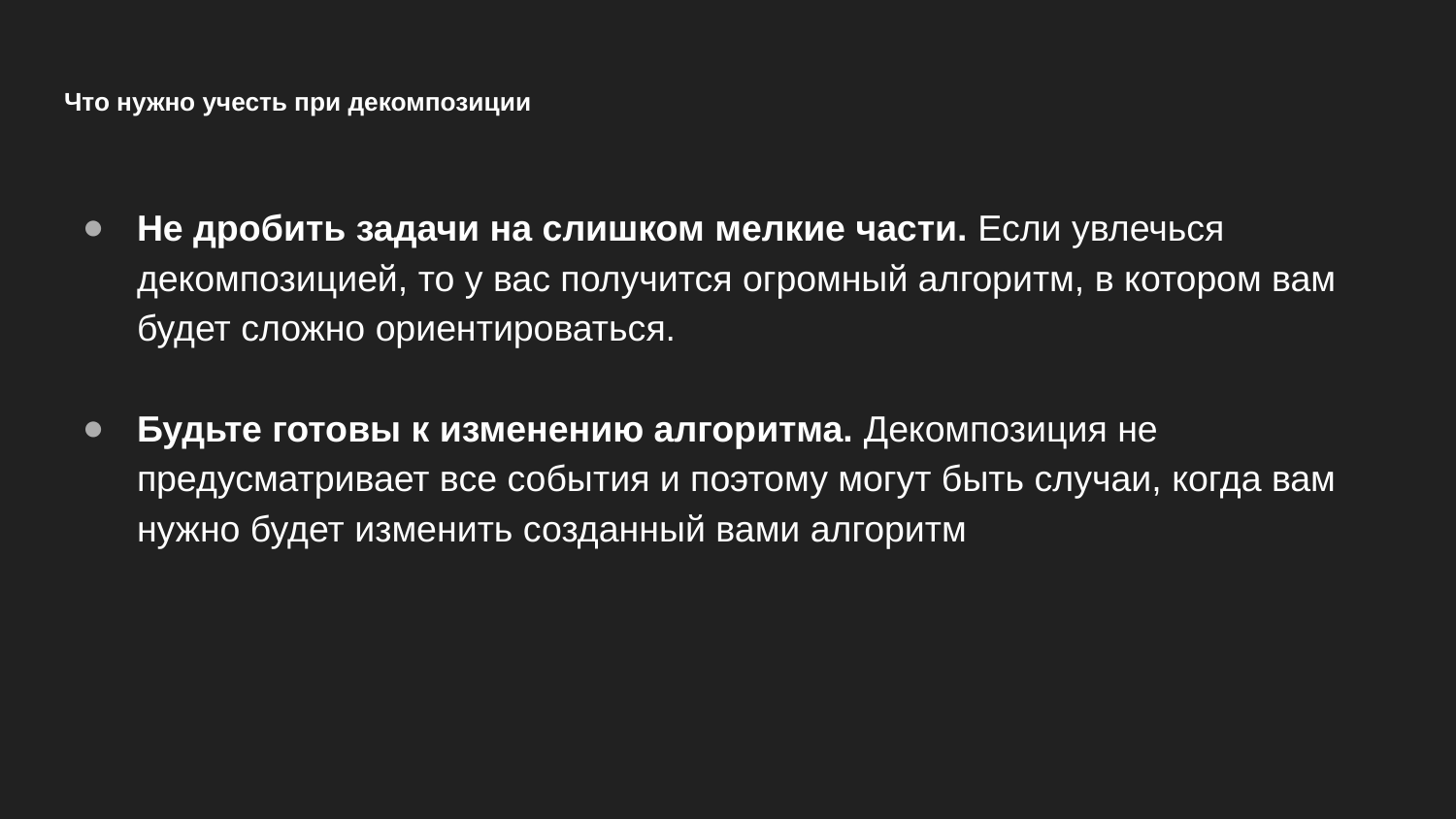

# Что нужно учесть при декомпозиции
Не дробить задачи на слишком мелкие части. Если увлечься декомпозицией, то у вас получится огромный алгоритм, в котором вам будет сложно ориентироваться.

Будьте готовы к изменению алгоритма. Декомпозиция не предусматривает все события и поэтому могут быть случаи, когда вам нужно будет изменить созданный вами алгоритм